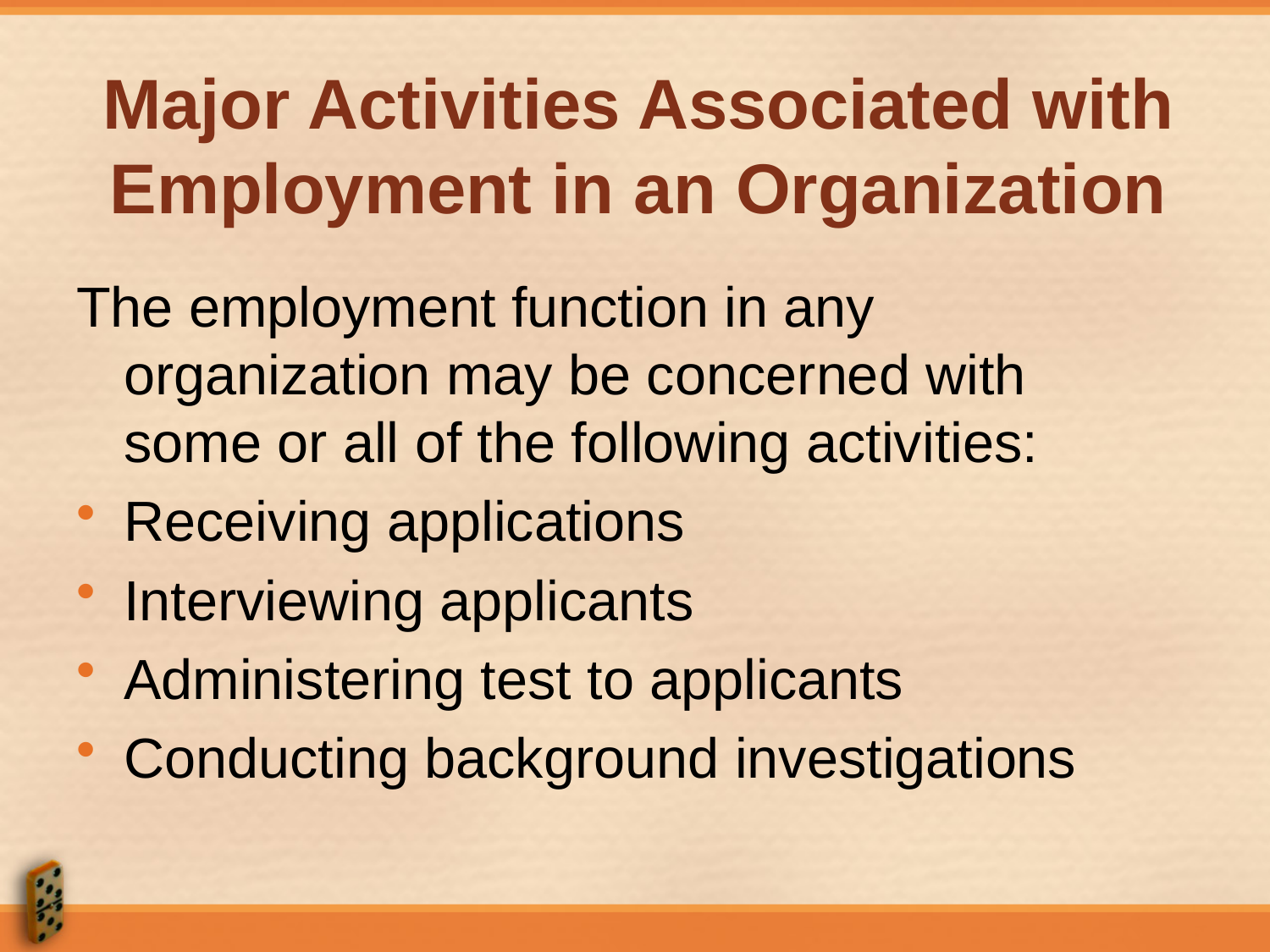

# Major Activities Associated with Employment in an Organization
The employment function in any organization may be concerned with some or all of the following activities:
Receiving applications
Interviewing applicants
Administering test to applicants
Conducting background investigations